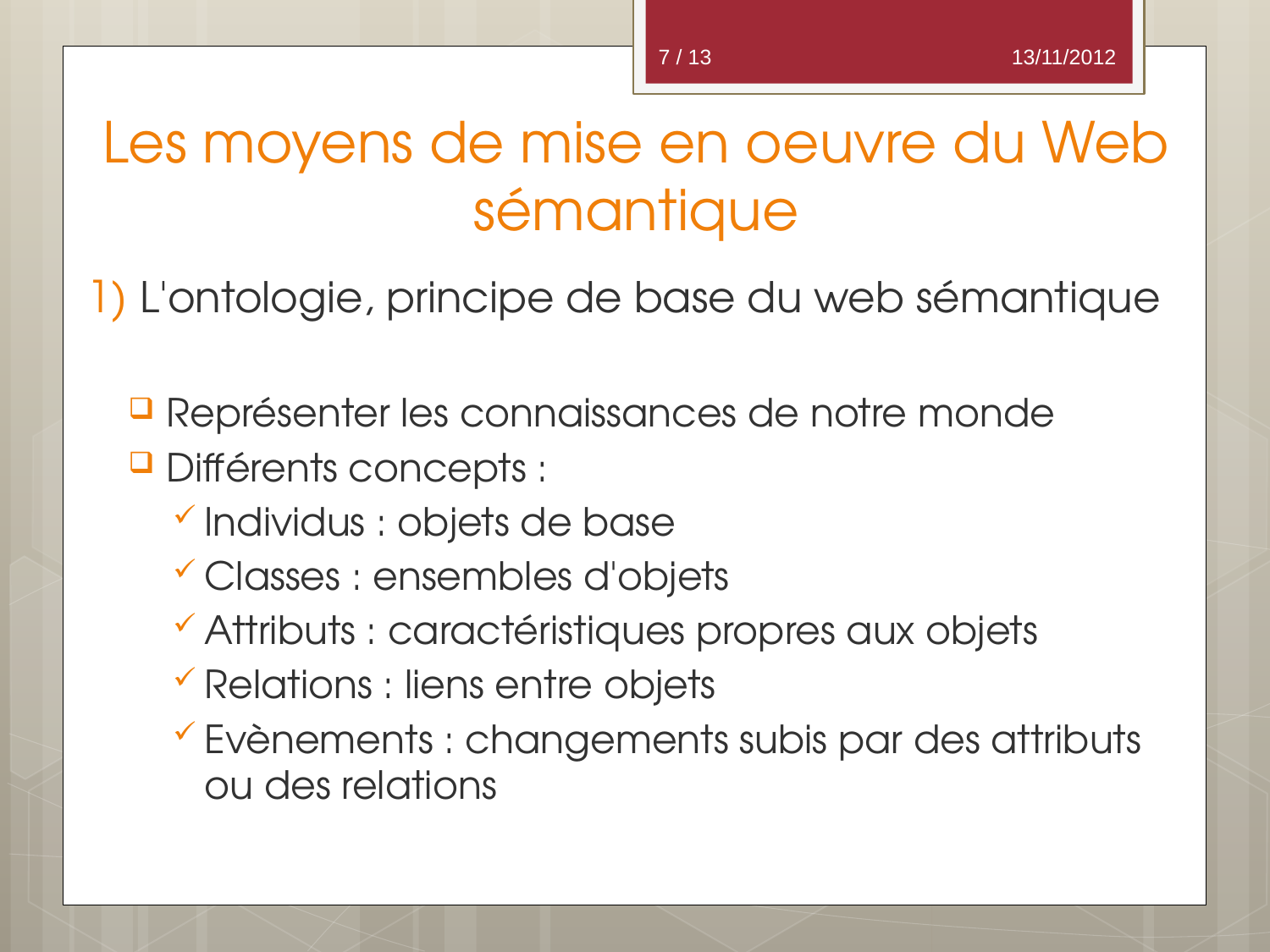

7 / 13
13/11/2012
# Les moyens de mise en oeuvre du Web sémantique
1) L'ontologie, principe de base du web sémantique

Représenter les connaissances de notre monde
Différents concepts :
Individus : objets de base
Classes : ensembles d'objets
Attributs : caractéristiques propres aux objets
Relations : liens entre objets
Evènements : changements subis par des attributs ou des relations